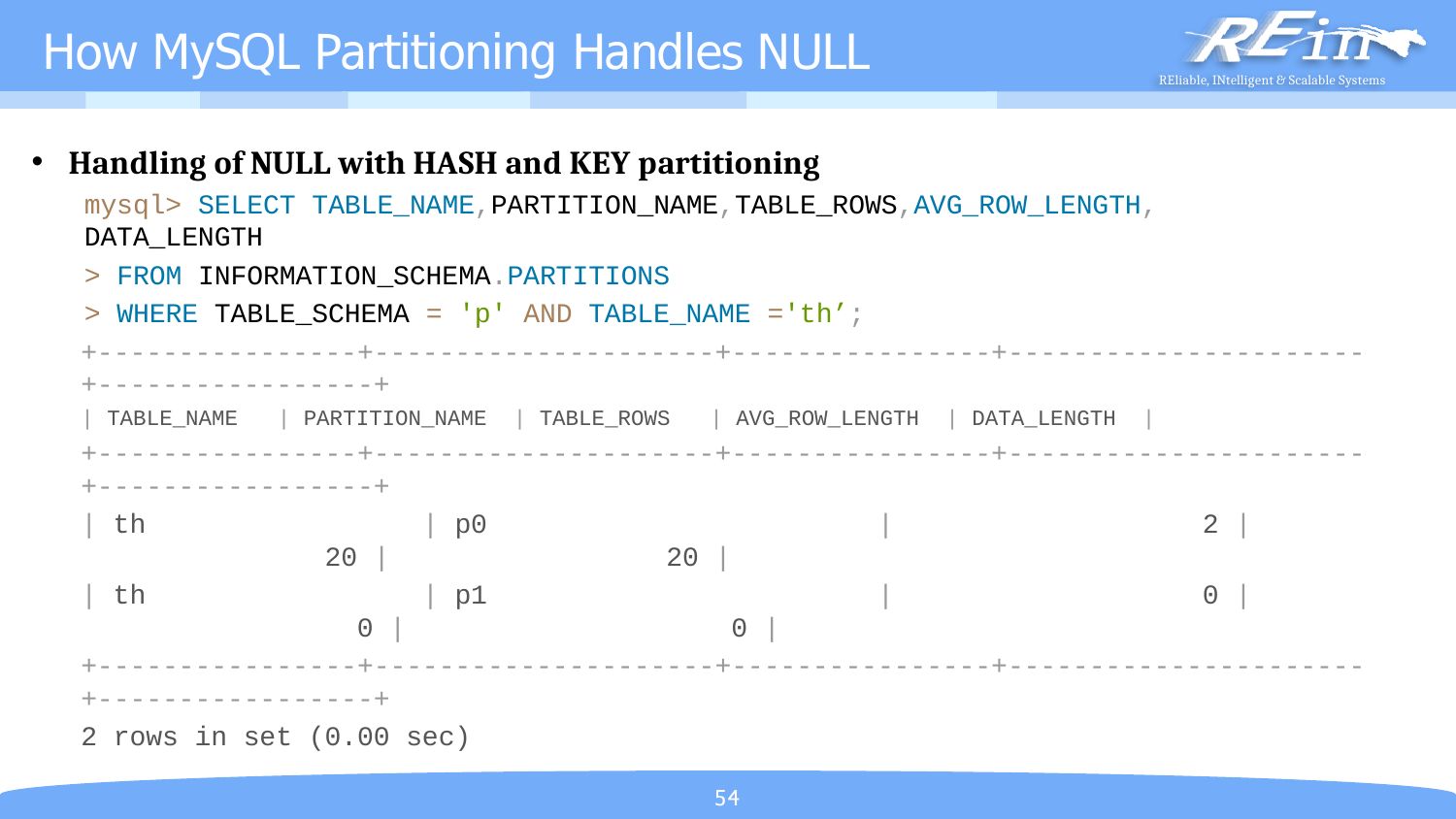

# How MySQL Partitioning Handles NULL
Handling of NULL with HASH and KEY partitioning
mysql> SELECT TABLE_NAME,PARTITION_NAME,TABLE_ROWS,AVG_ROW_LENGTH, 			DATA_LENGTH
	> FROM INFORMATION_SCHEMA.PARTITIONS
	> WHERE TABLE_SCHEMA = 'p' AND TABLE_NAME ='th’;
+----------------+---------------------+----------------+----------------------+-----------------+
| TABLE_NAME   | PARTITION_NAME  | TABLE_ROWS   | AVG_ROW_LENGTH  | DATA_LENGTH  |
+----------------+---------------------+----------------+----------------------+-----------------+
| th                 | p0                        |                   2 |                         20 |                 20 |
| th                 | p1                        |                   0 |                           0 |                    0 |
+----------------+---------------------+----------------+----------------------+-----------------+
2 rows in set (0.00 sec)

54